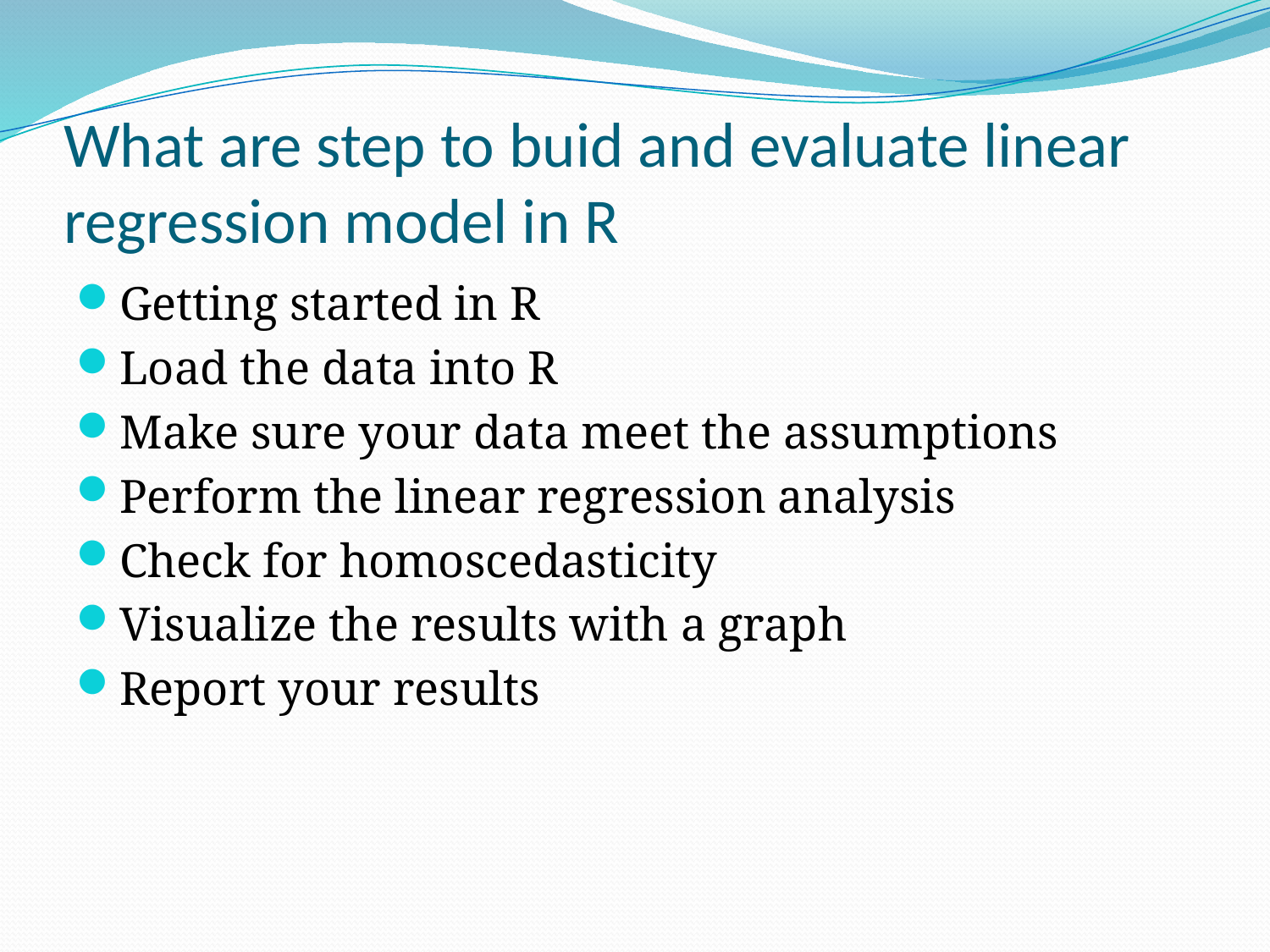

# What are step to buid and evaluate linear regression model in R
Getting started in R
Load the data into R
Make sure your data meet the assumptions
Perform the linear regression analysis
Check for homoscedasticity
Visualize the results with a graph
Report your results